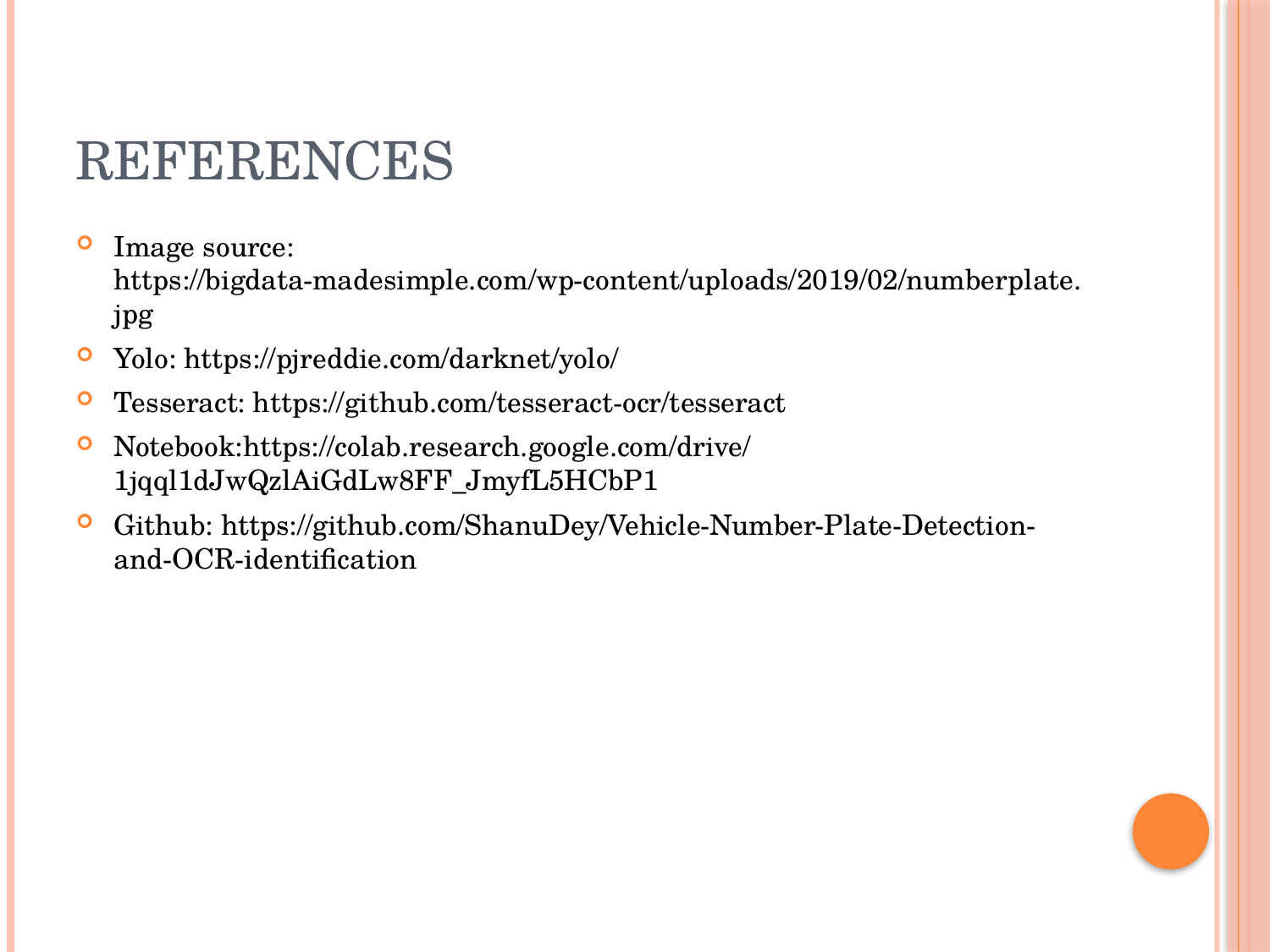

# References
Image source: https://bigdata-madesimple.com/wp-content/uploads/2019/02/numberplate.jpg
Yolo: https://pjreddie.com/darknet/yolo/
Tesseract: https://github.com/tesseract-ocr/tesseract
Notebook:https://colab.research.google.com/drive/1jqql1dJwQzlAiGdLw8FF_JmyfL5HCbP1
Github: https://github.com/ShanuDey/Vehicle-Number-Plate-Detection-and-OCR-identification